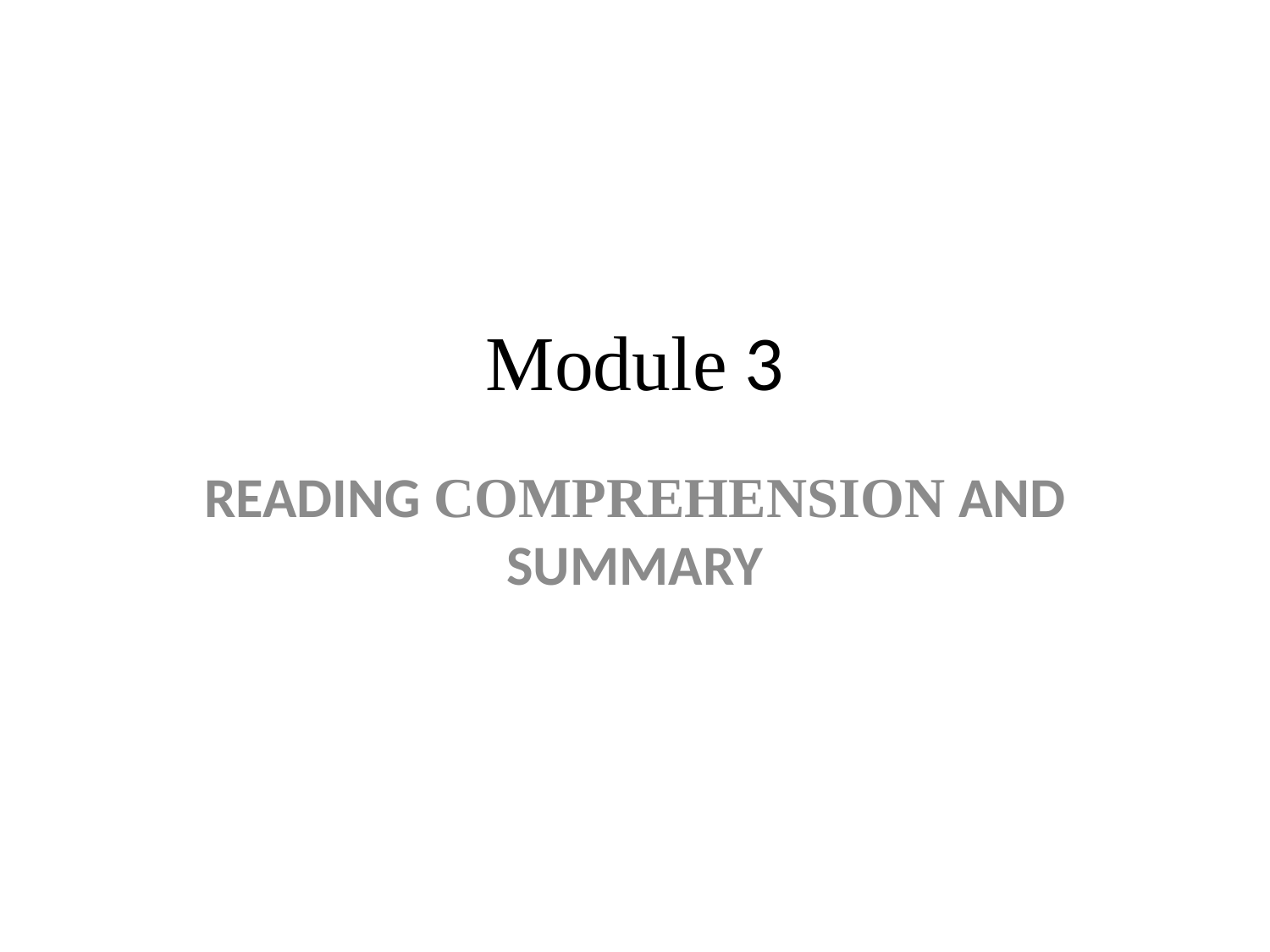

# Module 3
READING COMPREHENSION AND SUMMARY